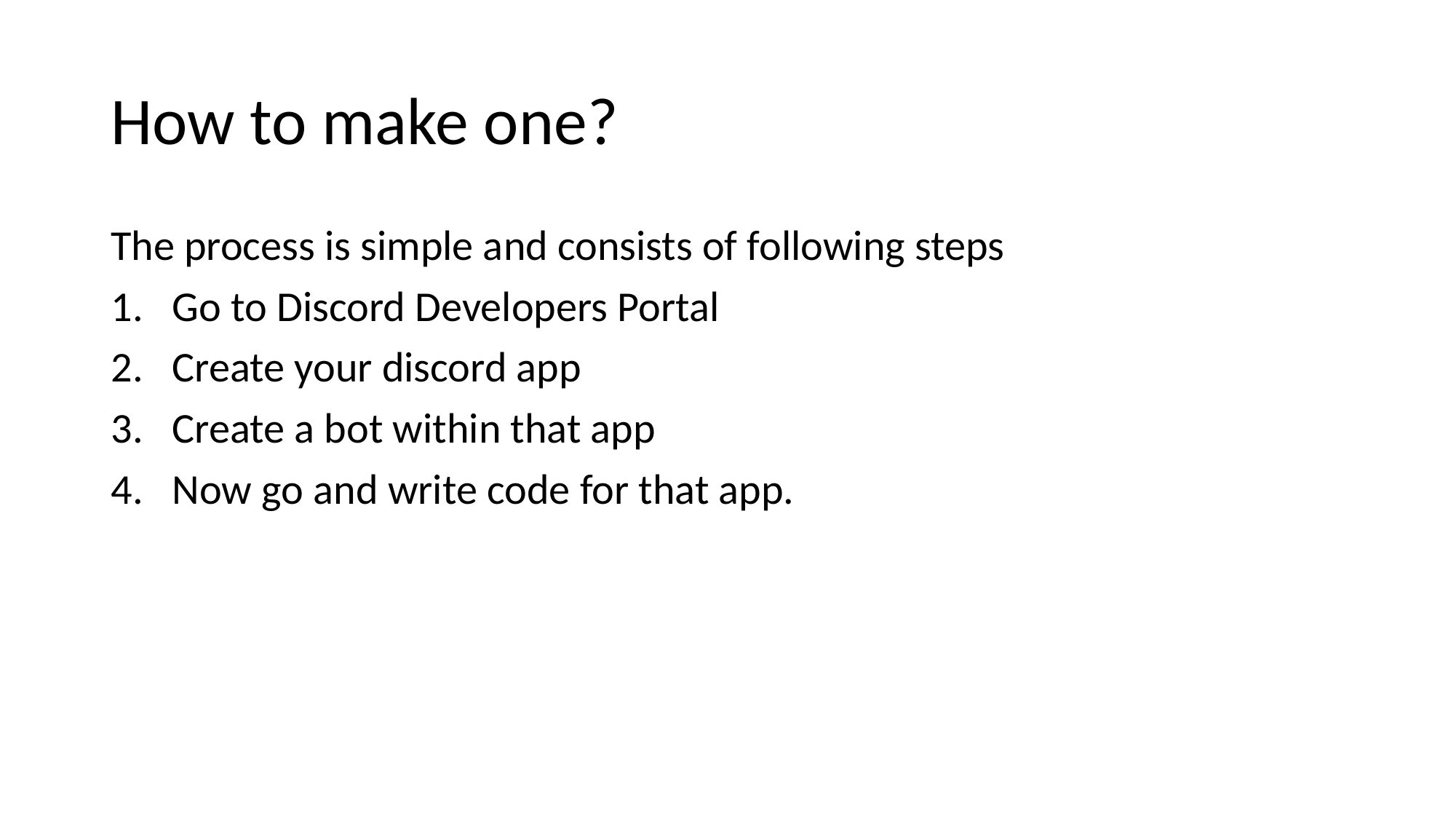

# How to make one?
The process is simple and consists of following steps
Go to Discord Developers Portal
Create your discord app
Create a bot within that app
Now go and write code for that app.